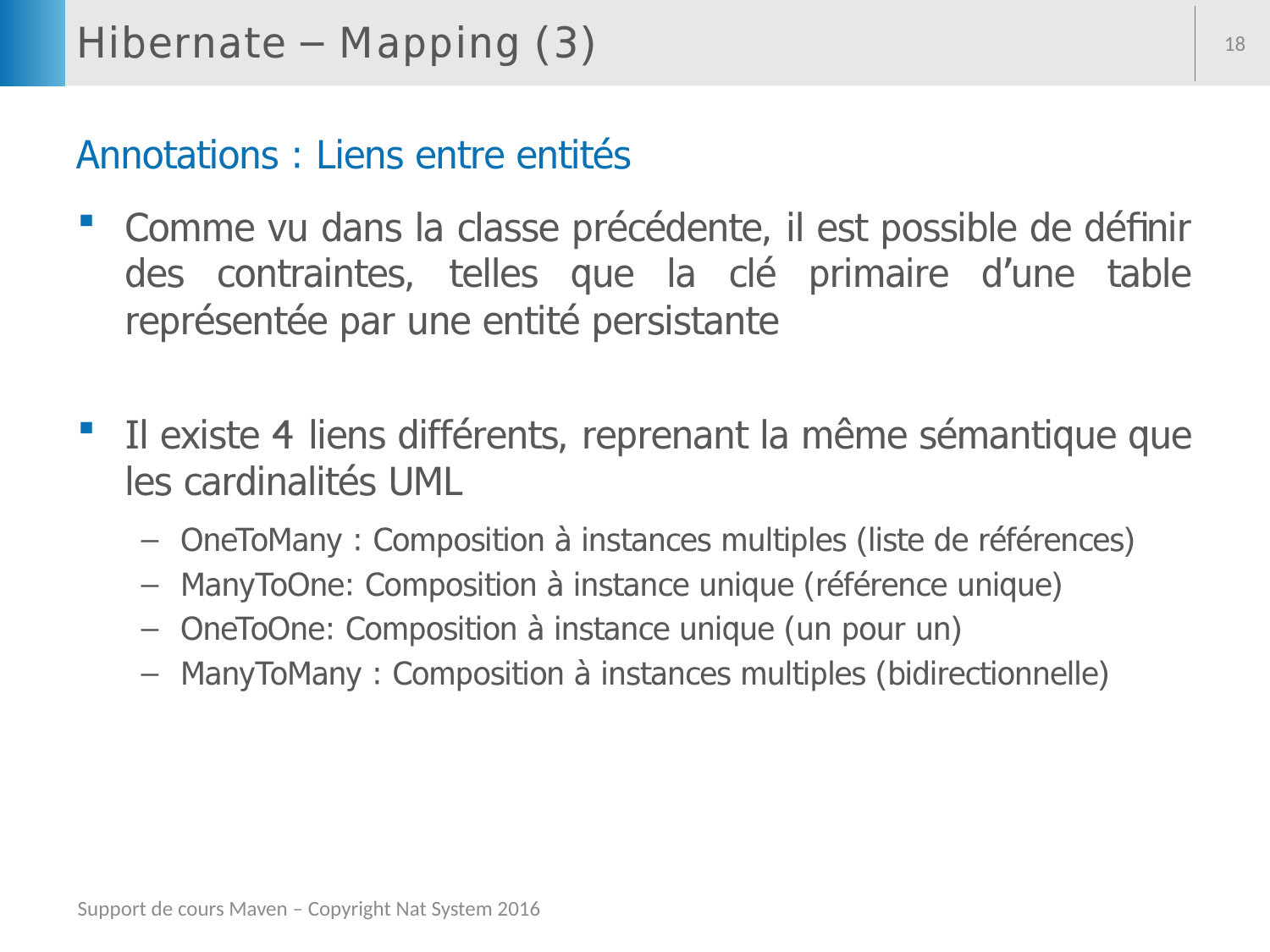

# Hibernate – Mapping (3)
18
Annotations : Liens entre entités
Comme vu dans la classe précédente, il est possible de définir des contraintes, telles que la clé primaire d’une table représentée par une entité persistante

Il existe 4 liens différents, reprenant la même sémantique que les cardinalités UML
OneToMany : Composition à instances multiples (liste de références)
ManyToOne: Composition à instance unique (référence unique)
OneToOne: Composition à instance unique (un pour un)
ManyToMany : Composition à instances multiples (bidirectionnelle)

Support de cours Maven – Copyright Nat System 2016